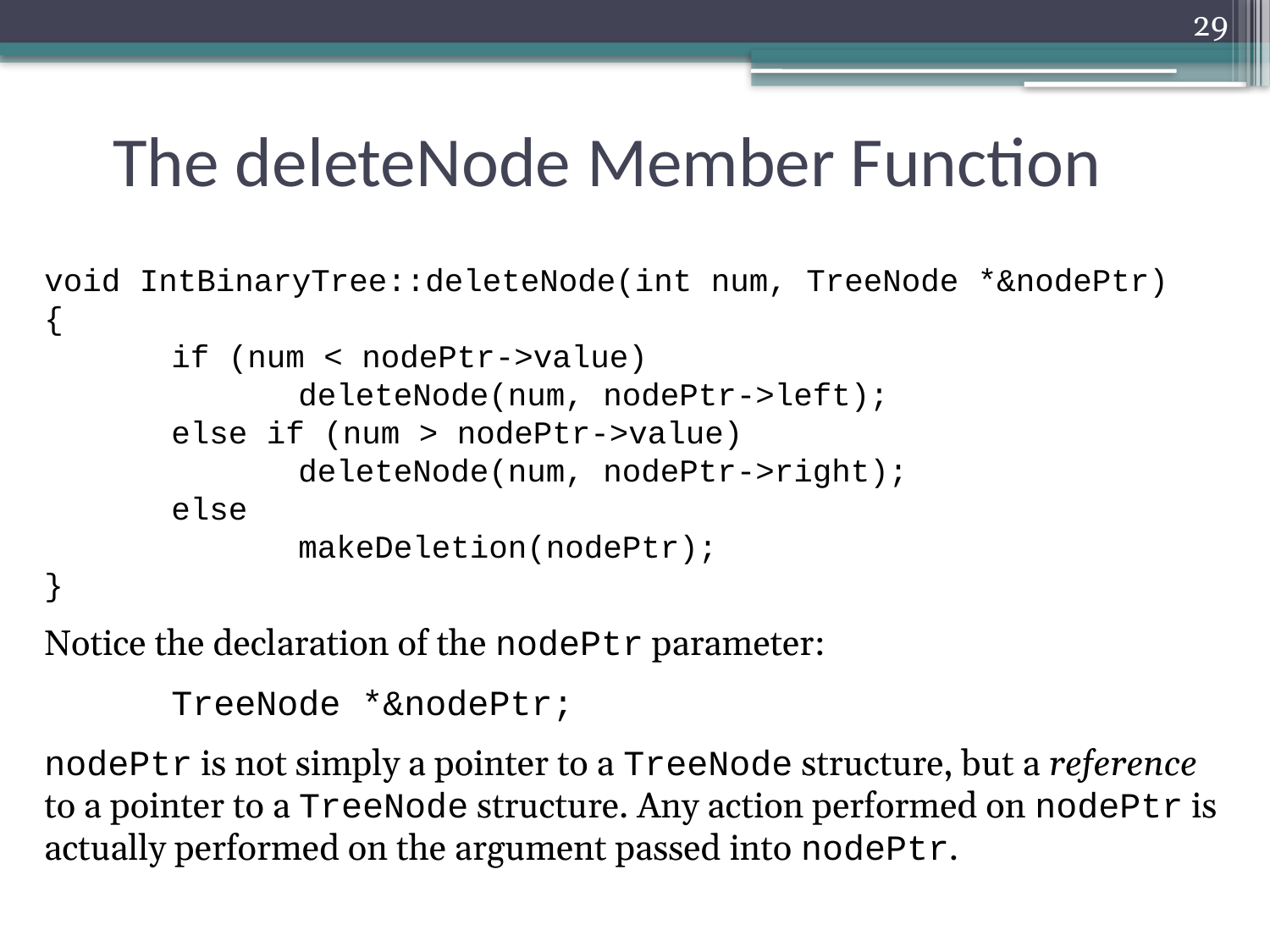

29
# The deleteNode Member Function
void IntBinaryTree::deleteNode(int num, TreeNode *&nodePtr)
{
	if (num < nodePtr->value)
		deleteNode(num, nodePtr->left);
	else if (num > nodePtr->value)
		deleteNode(num, nodePtr->right);
	else
		makeDeletion(nodePtr);
}
Notice the declaration of the nodePtr parameter:
	TreeNode *&nodePtr;
nodePtr is not simply a pointer to a TreeNode structure, but a reference to a pointer to a TreeNode structure. Any action performed on nodePtr is actually performed on the argument passed into nodePtr.